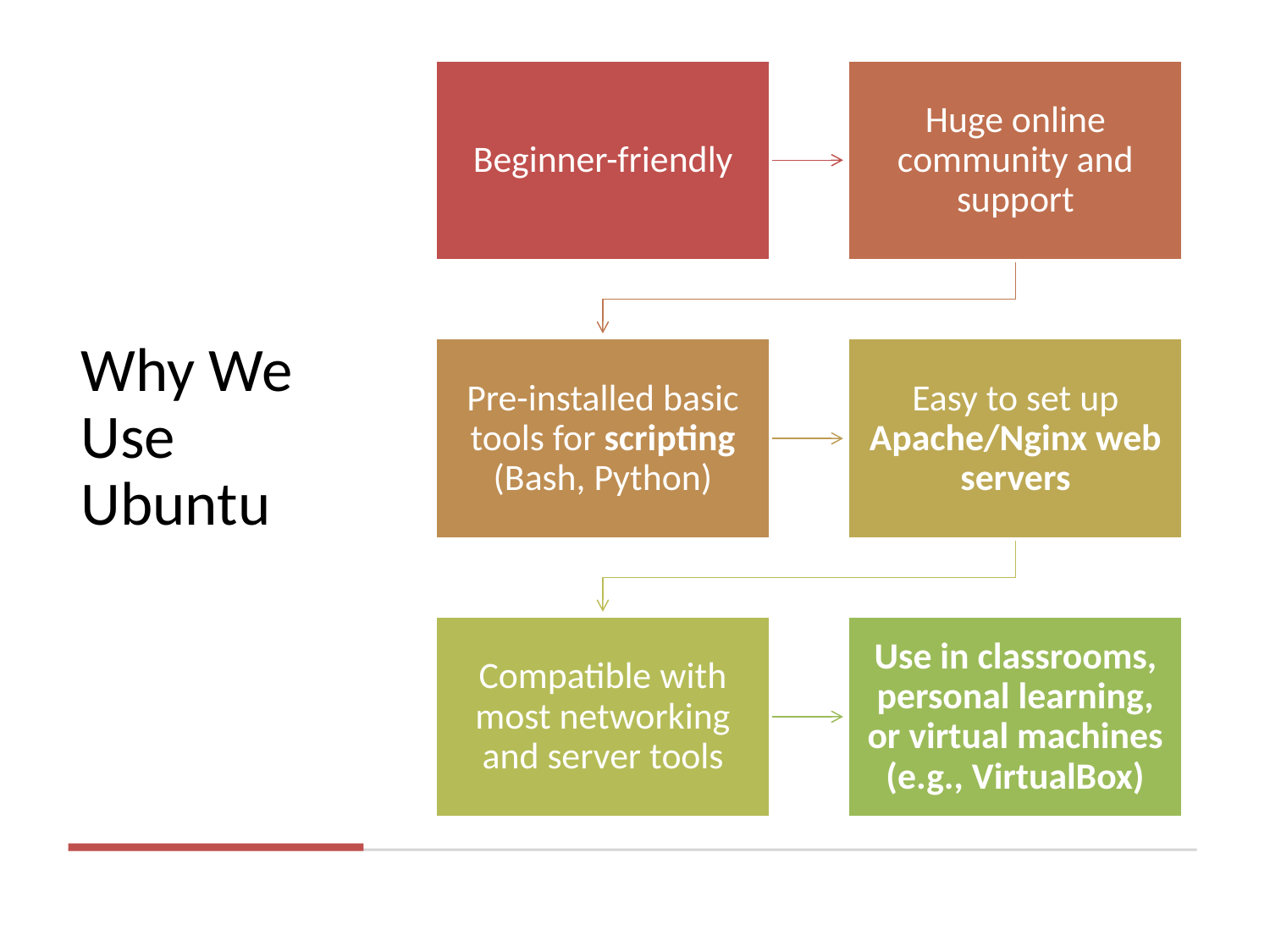

Why We Use Ubuntu

Beginner-friendly

Huge online community and support

Pre-installed basic tools for scripting (Bash, Python)

Easy to set up Apache/Nginx web servers

Compatible with most networking and server tools
Use in classrooms, personal learning, or virtual machines (e.g., VirtualBox)